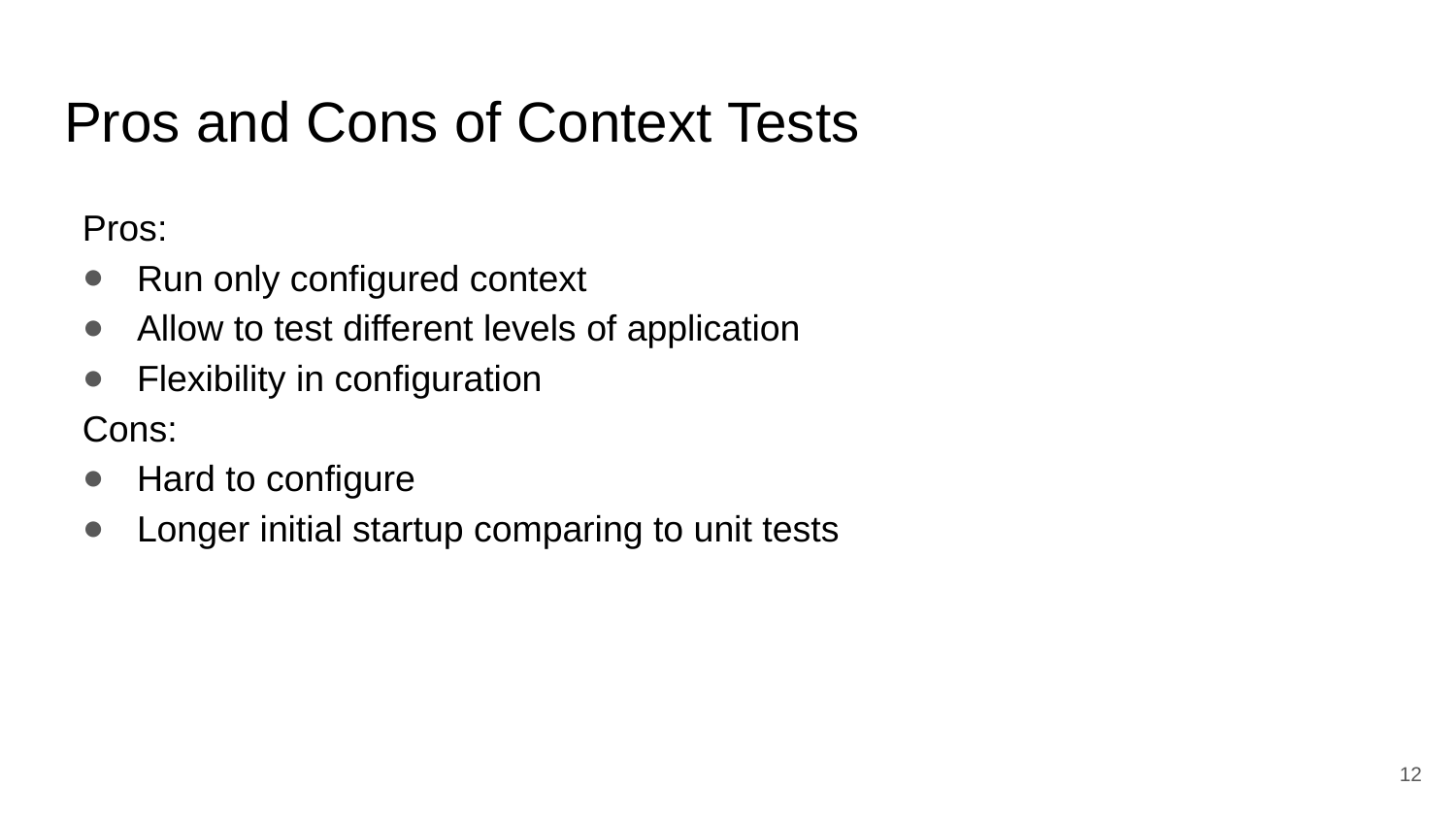

# Pros and Cons of Context Tests
Pros:
Run only configured context
Allow to test different levels of application
Flexibility in configuration
Cons:
Hard to configure
Longer initial startup comparing to unit tests
12